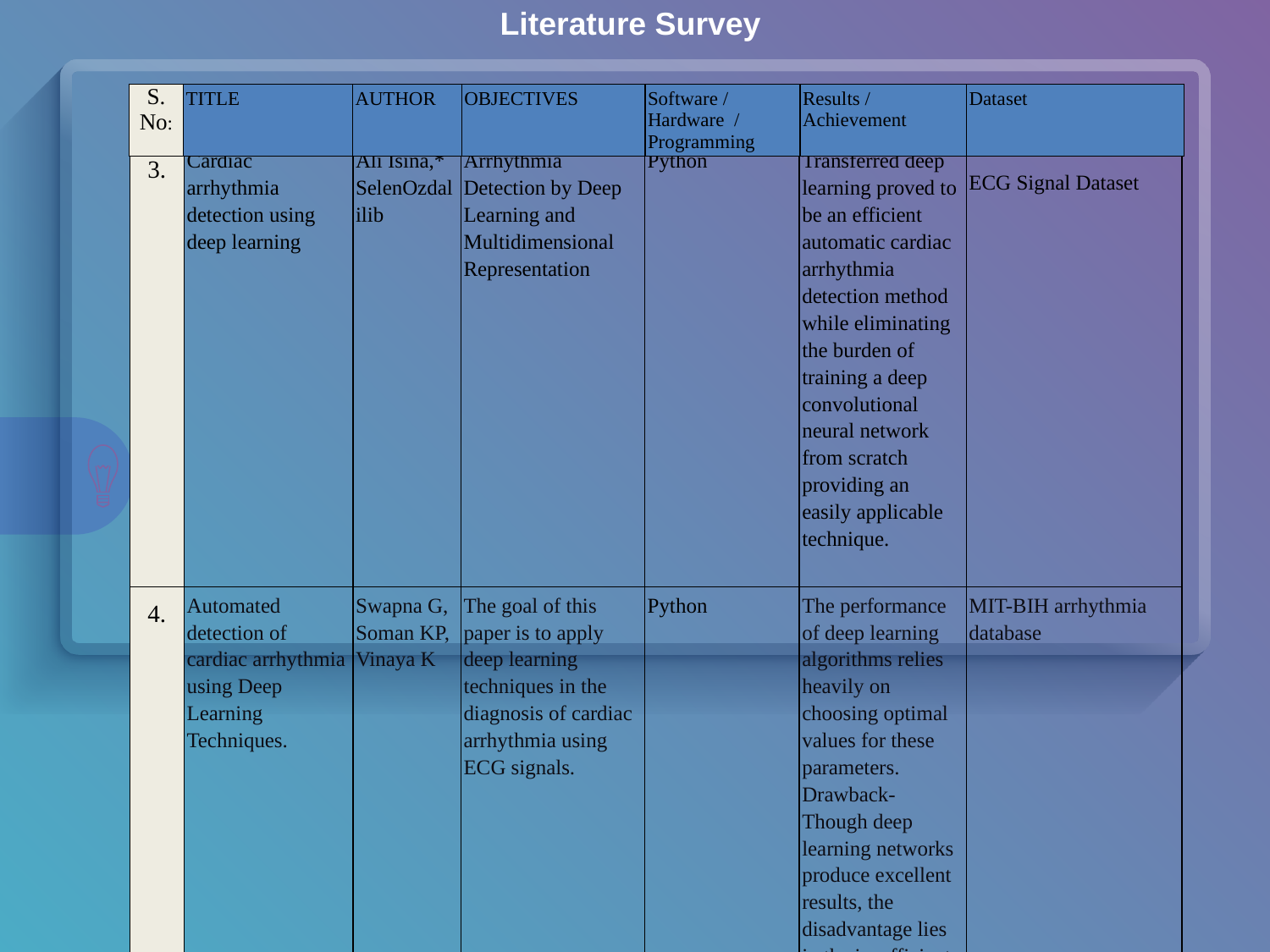

Literature Survey
| S. No: | TITLE | AUTHOR | OBJECTIVES | Software / Hardware / Programming | Results / Achievement | Dataset |
| --- | --- | --- | --- | --- | --- | --- |
| 3. | Cardiac arrhythmia detection using deep learning | Ali Isina,\* SelenOzdalilib | Arrhythmia Detection by Deep Learning and Multidimensional Representation | Python | Transferred deep learning proved to be an efficient automatic cardiac arrhythmia detection method while eliminating the burden of training a deep convolutional neural network from scratch providing an easily applicable technique. | ECG Signal Dataset |
| --- | --- | --- | --- | --- | --- | --- |
| 4. | Automated detection of cardiac arrhythmia using Deep Learning Techniques. | Swapna G, Soman KP, Vinaya K | The goal of this paper is to apply deep learning techniques in the diagnosis of cardiac arrhythmia using ECG signals. | Python | The performance of deep learning algorithms relies heavily on choosing optimal values for these parameters. Drawback- Though deep learning networks produce excellent results, the disadvantage lies in the insufficient understanding of the complex inner mechanisms of the deep learning networks. | MIT-BIH arrhythmia database |

19